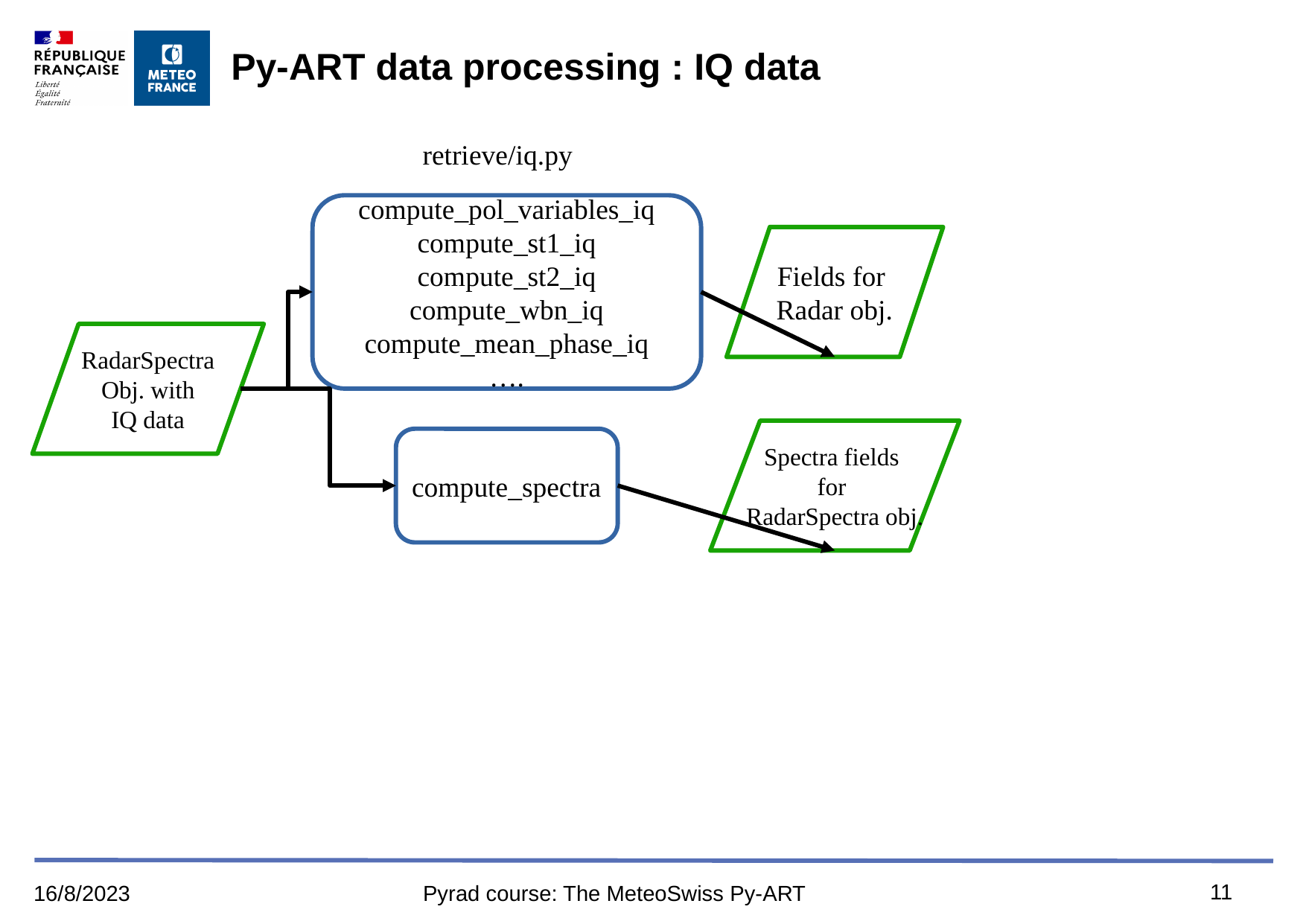

# Py-ART data processing : IQ data
retrieve/iq.py
compute_pol_variables_iq
compute_st1_iq
compute_st2_iq
compute_wbn_iq
compute_mean_phase_iq
….
Fields for
Radar obj.
RadarSpectra
Obj. with
IQ data
Spectra fields
for
RadarSpectra obj.
compute_spectra
11
16/8/2023
Pyrad course: The MeteoSwiss Py-ART